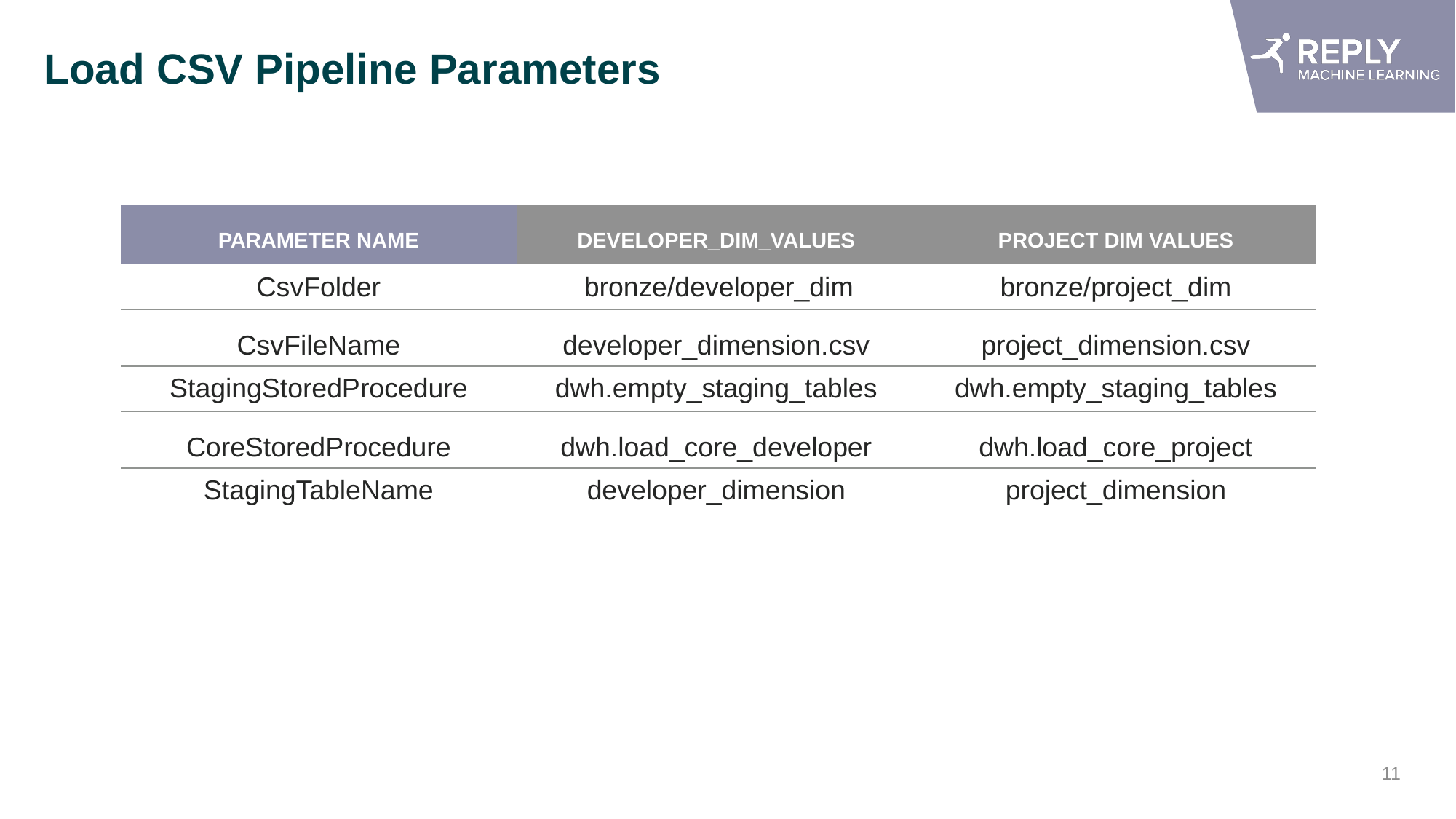

# Load CSV Pipeline Parameters
| PARAMETER NAME | DEVELOPER\_DIM\_VALUES | PROJECT DIM VALUES |
| --- | --- | --- |
| CsvFolder | bronze/developer\_dim | bronze/project\_dim |
| CsvFileName | developer\_dimension.csv | project\_dimension.csv |
| StagingStoredProcedure | dwh.empty\_staging\_tables | dwh.empty\_staging\_tables |
| CoreStoredProcedure | dwh.load\_core\_developer | dwh.load\_core\_project |
| StagingTableName | developer\_dimension | project\_dimension |

11